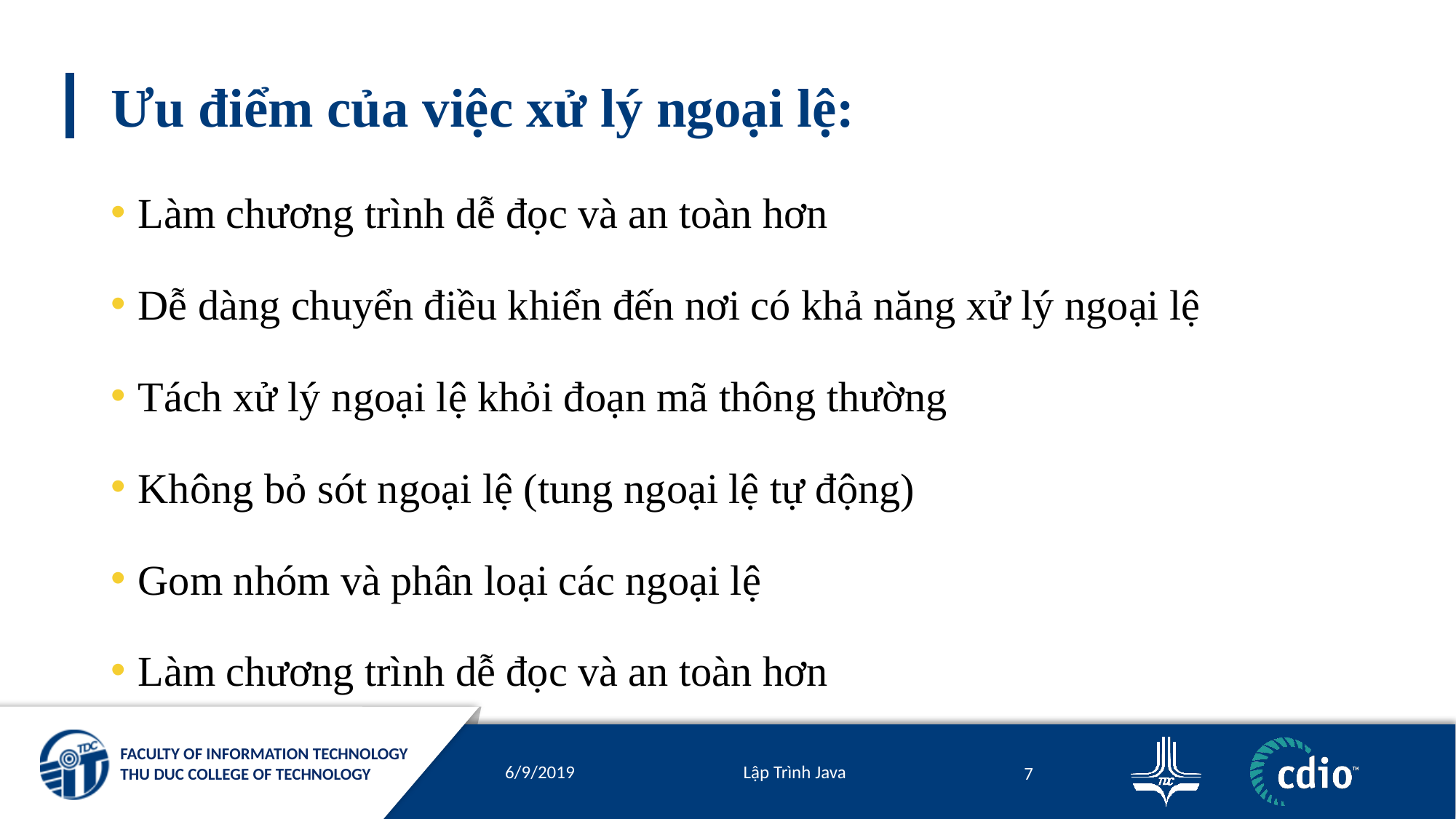

# Ưu điểm của việc xử lý ngoại lệ:
Làm chương trình dễ đọc và an toàn hơn
Dễ dàng chuyển điều khiển đến nơi có khả năng xử lý ngoại lệ
Tách xử lý ngoại lệ khỏi đoạn mã thông thường
Không bỏ sót ngoại lệ (tung ngoại lệ tự động)
Gom nhóm và phân loại các ngoại lệ
Làm chương trình dễ đọc và an toàn hơn